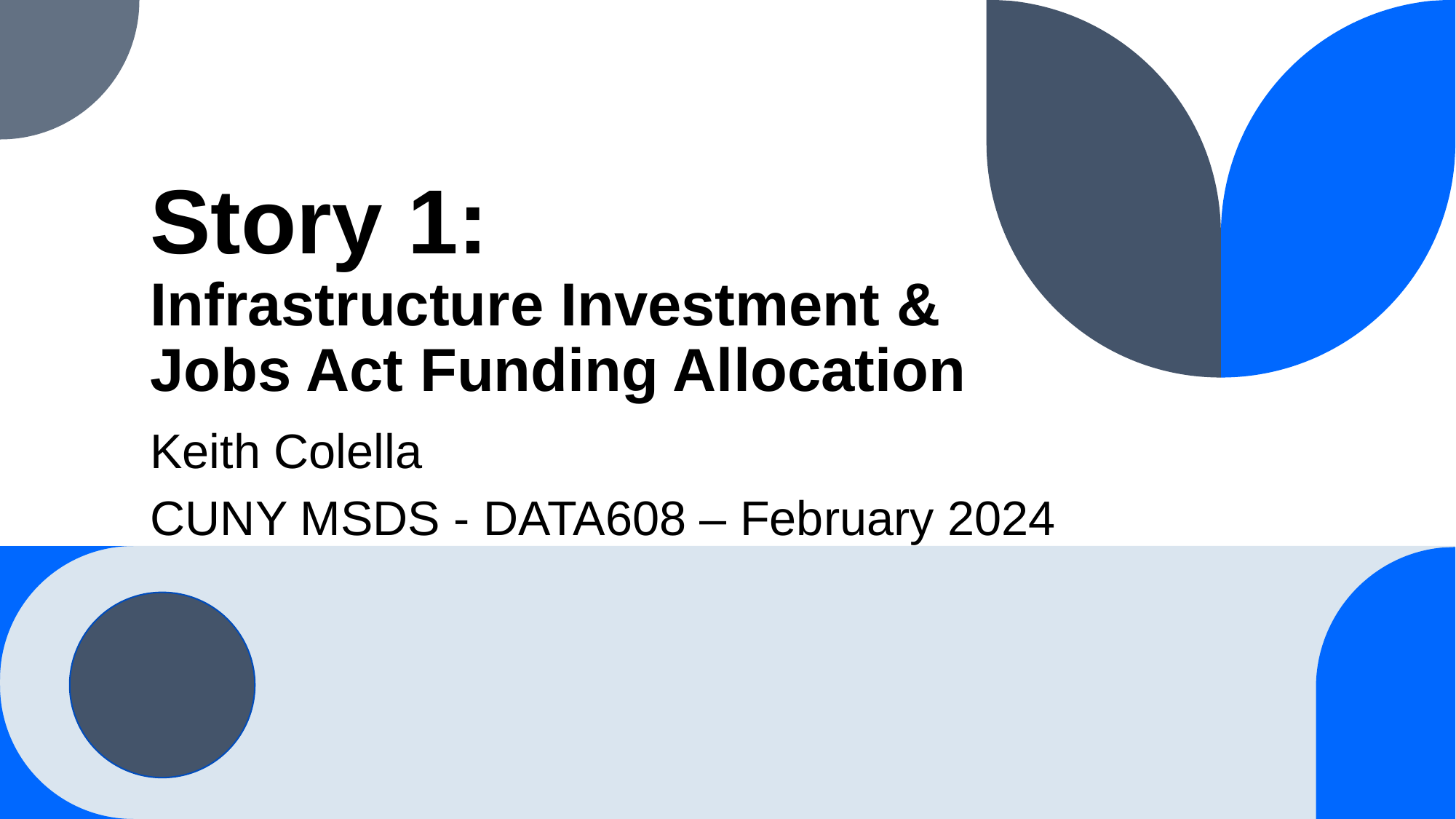

# Story 1: Infrastructure Investment & Jobs Act Funding Allocation
Keith Colella
CUNY MSDS - DATA608 – February 2024